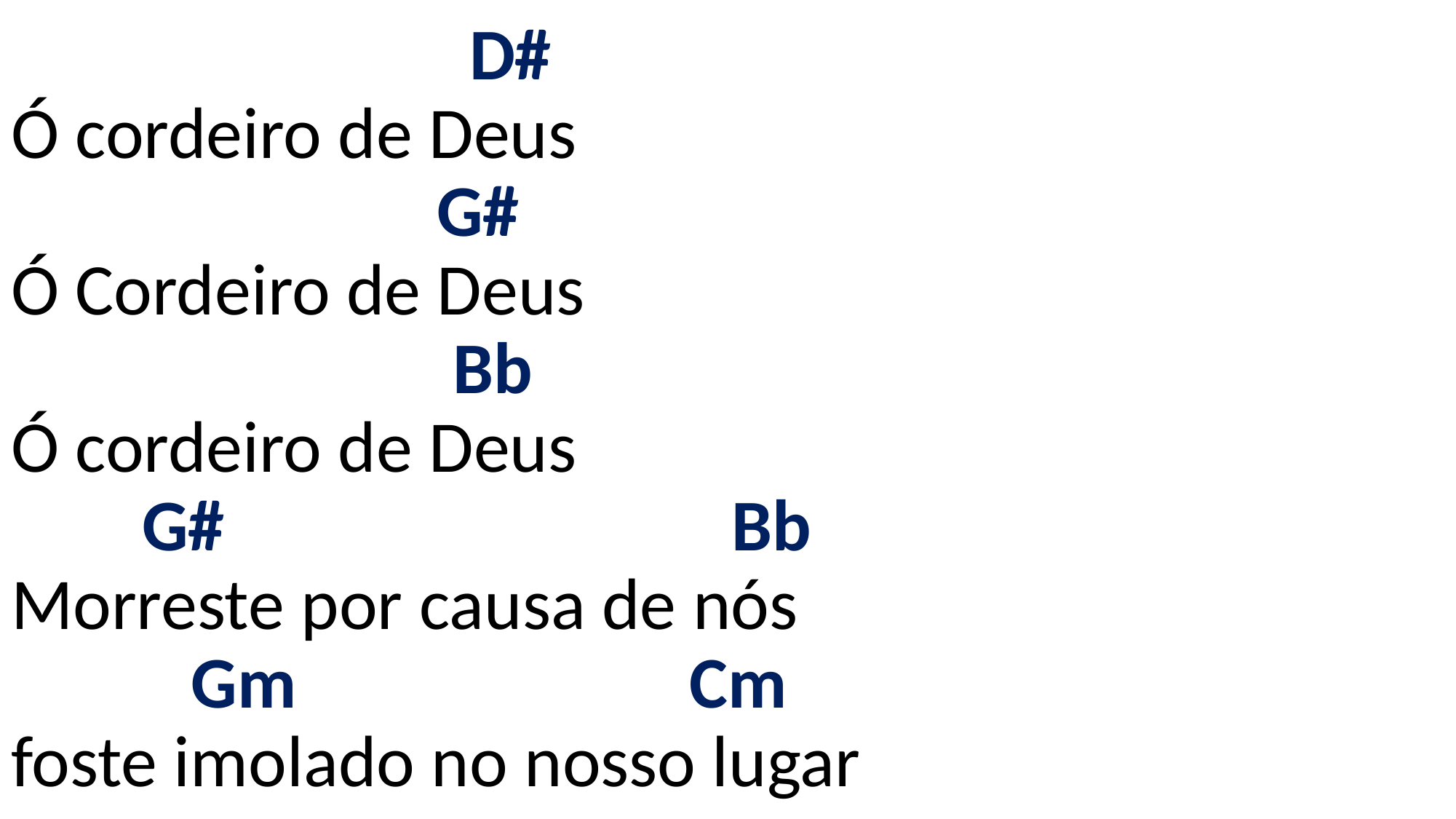

# D# Ó cordeiro de Deus G# Ó Cordeiro de Deus Bb Ó cordeiro de Deus G#                               Bb Morreste por causa de nós Gm                        Cm foste imolado no nosso lugar